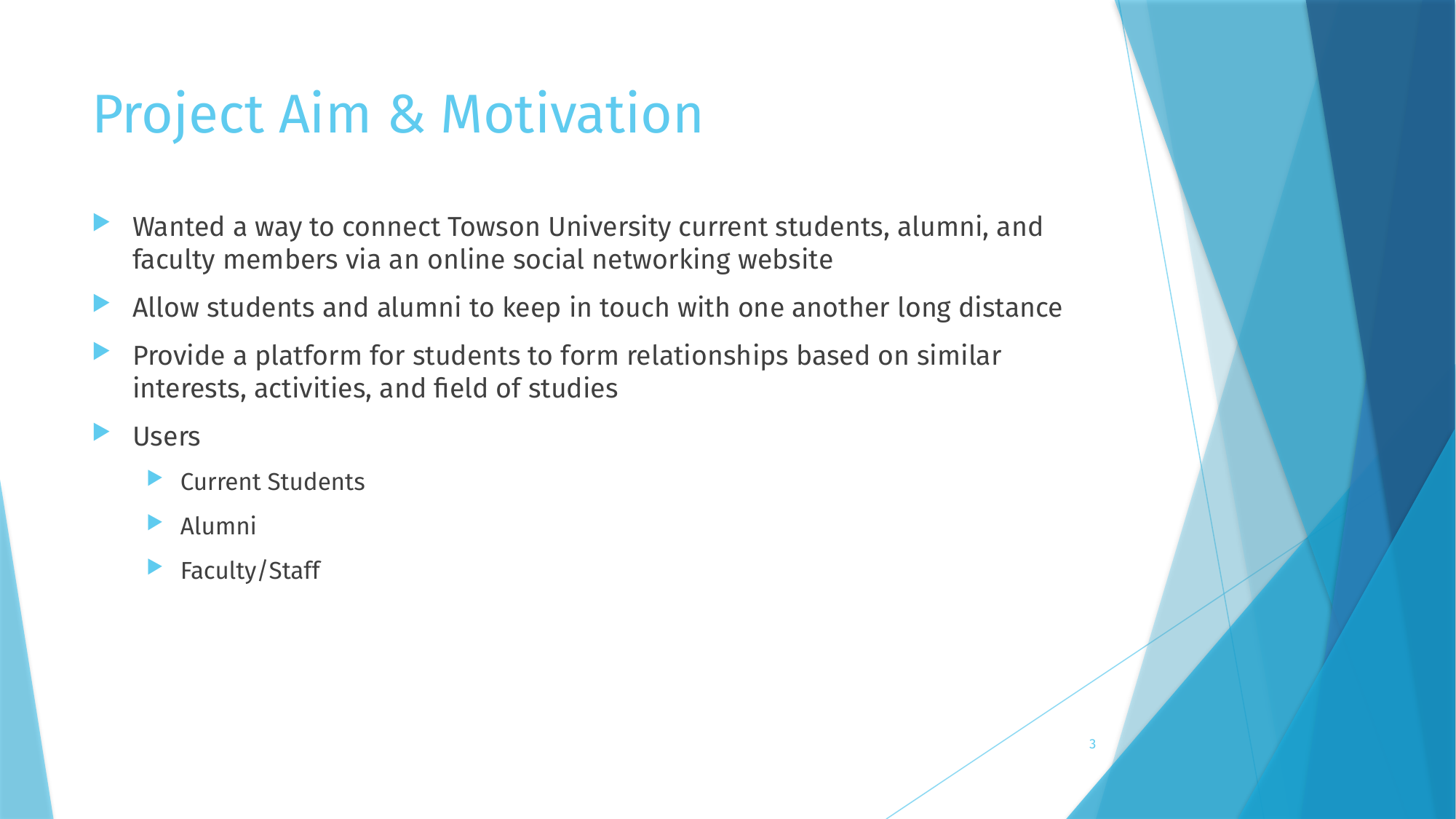

# Project Aim & Motivation
Wanted a way to connect Towson University current students, alumni, and faculty members via an online social networking website
Allow students and alumni to keep in touch with one another long distance
Provide a platform for students to form relationships based on similar interests, activities, and field of studies
Users
Current Students
Alumni
Faculty/Staff
3